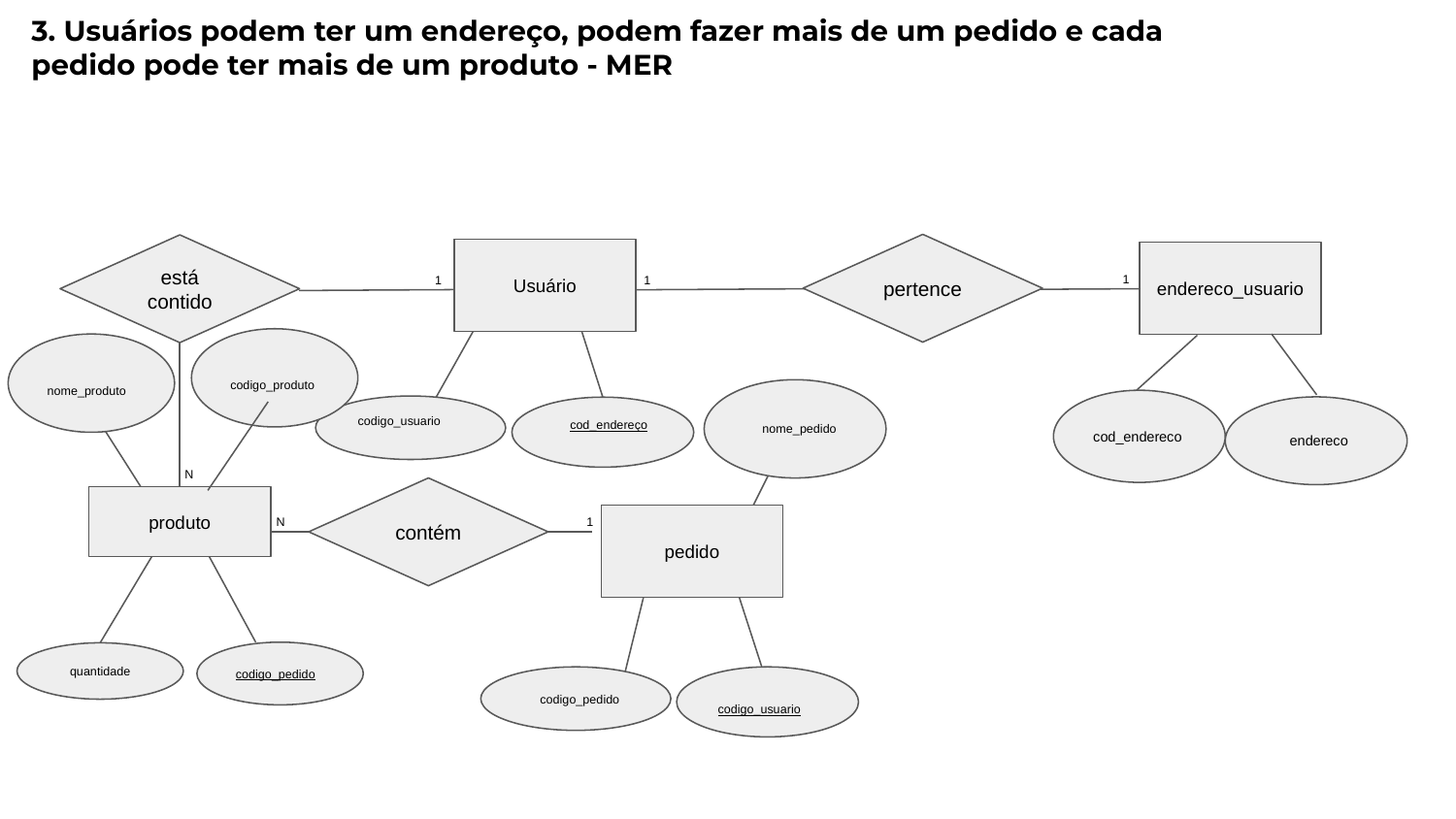

3. Usuários podem ter um endereço, podem fazer mais de um pedido e cada pedido pode ter mais de um produto - MER
pertence
está contido
Usuário
endereco_usuario
1
1
1
     codigo_produto
     nome_produto
     nome_pedido
   cod_endereco

codigo_usuario

      endereco
     cod_endereço

N
contém
produto
pedido
1
N
codigo_pedido
quantidade
     codigo_pedido
      codigo_usuario